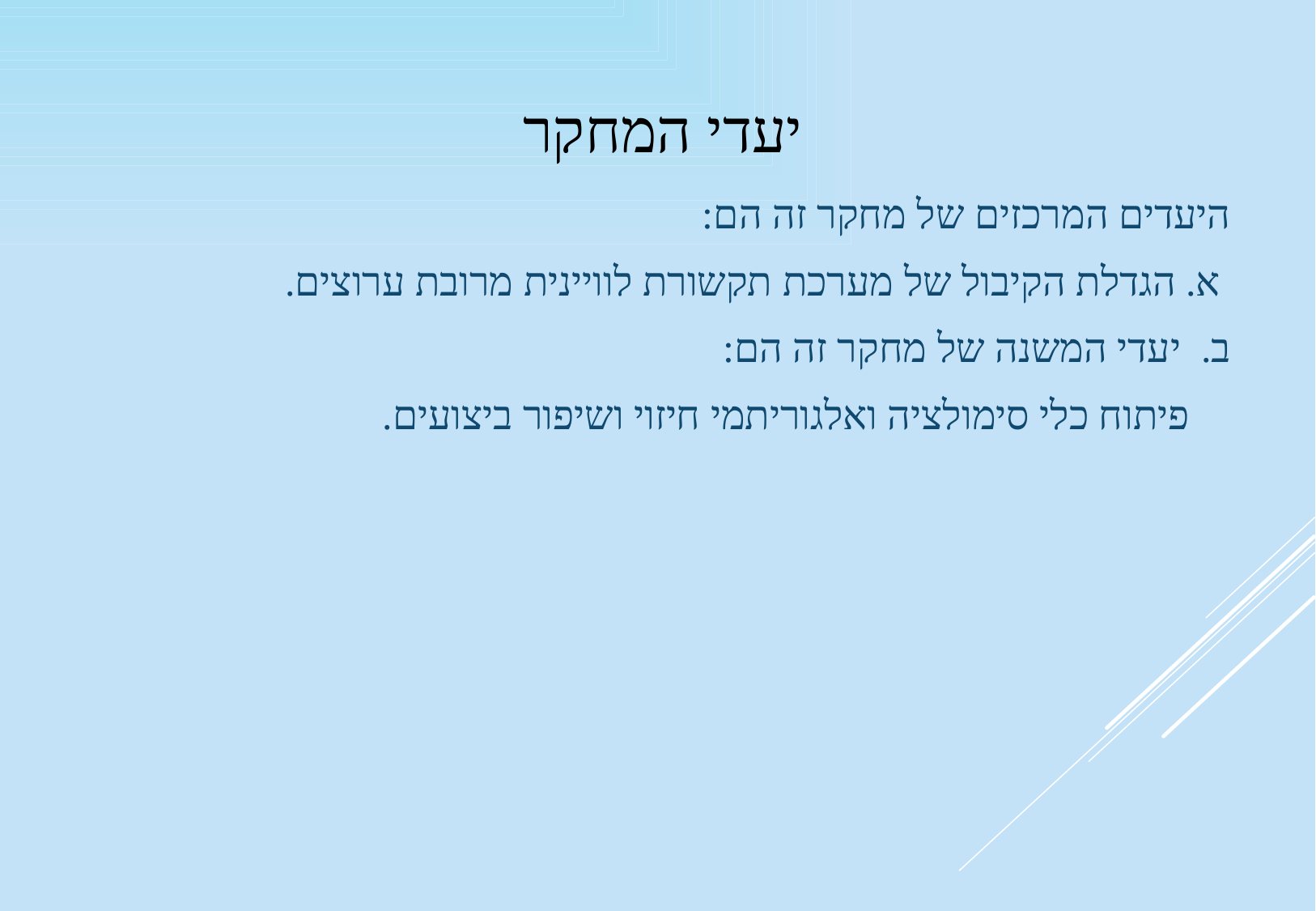

# יעדי המחקר
היעדים המרכזים של מחקר זה הם:
 א. הגדלת הקיבול של מערכת תקשורת לוויינית מרובת ערוצים.
ב.  יעדי המשנה של מחקר זה הם:
    פיתוח כלי סימולציה ואלגוריתמי חיזוי ושיפור ביצועים.